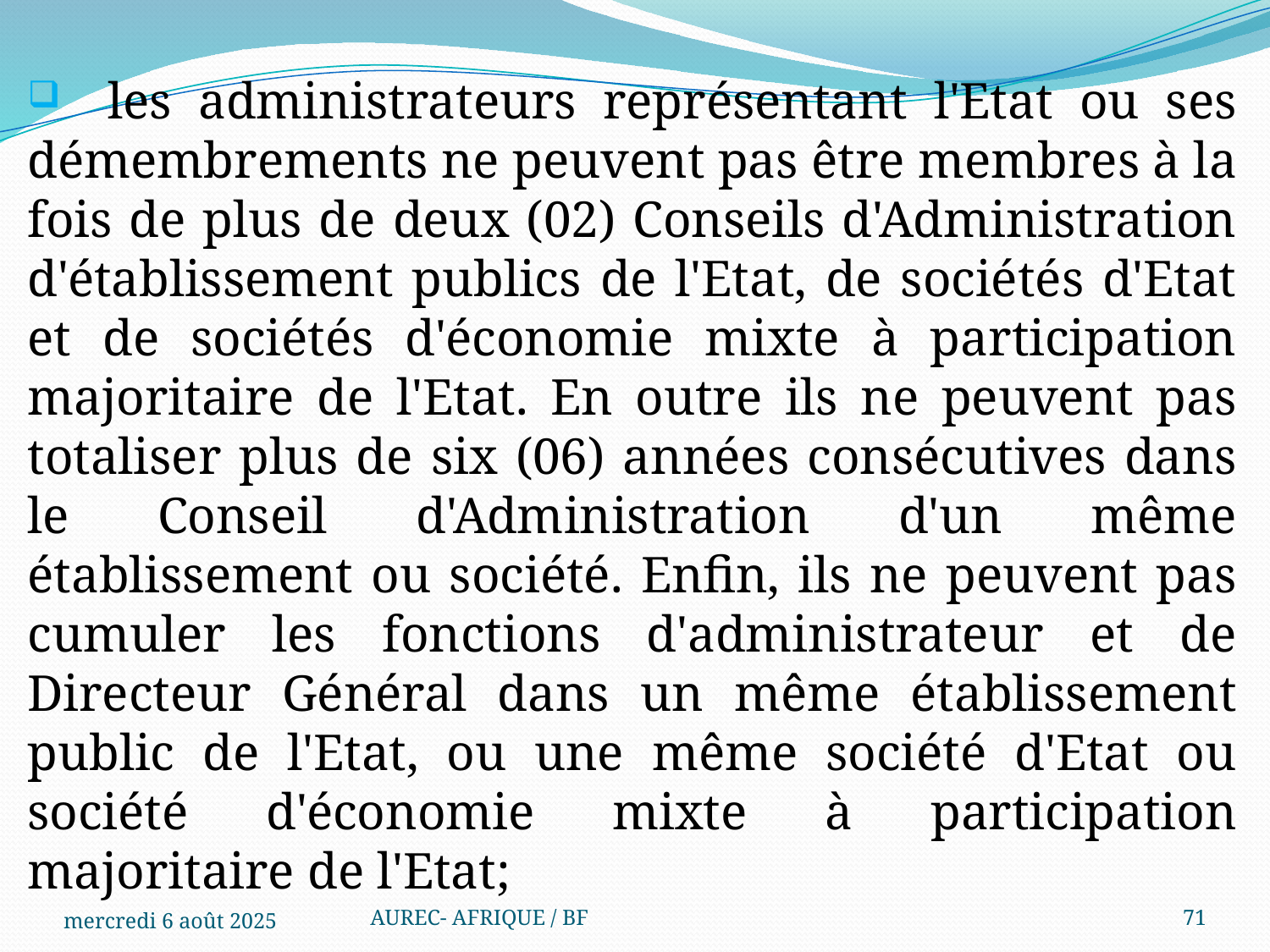

les administrateurs représentant l'Etat ou ses démembrements ne peuvent pas être membres à la fois de plus de deux (02) Conseils d'Administration d'établissement publics de l'Etat, de sociétés d'Etat et de sociétés d'économie mixte à participation majoritaire de l'Etat. En outre ils ne peuvent pas totaliser plus de six (06) années consécutives dans le Conseil d'Administration d'un même établissement ou société. Enfin, ils ne peuvent pas cumuler les fonctions d'administrateur et de Directeur Général dans un même établissement public de l'Etat, ou une même société d'Etat ou société d'économie mixte à participation majoritaire de l'Etat;

mercredi 6 août 2025
AUREC- AFRIQUE / BF
71